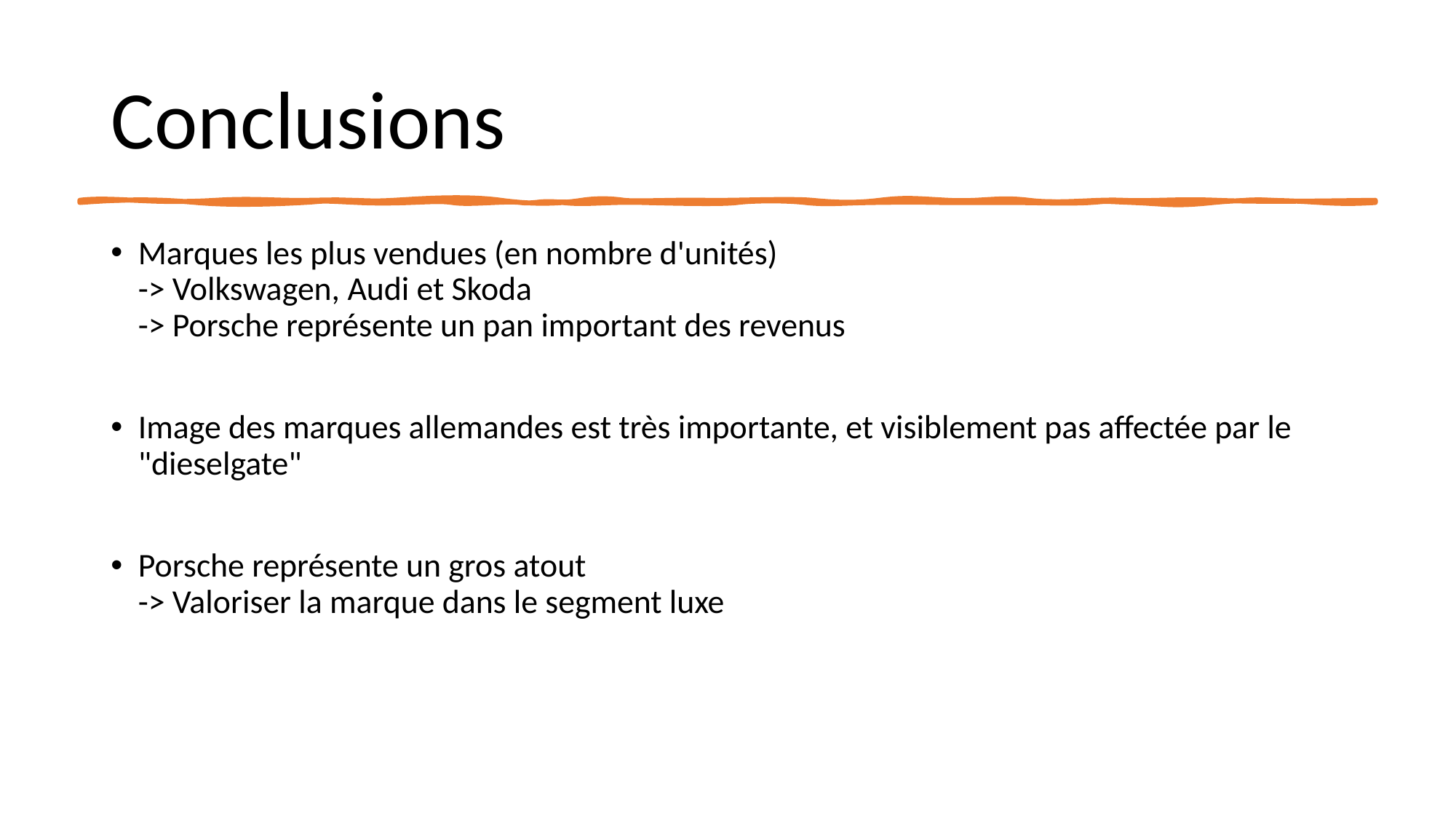

# Conclusions

Marques les plus vendues (en nombre d'unités)
-> Volkswagen, Audi et Skoda
-> Porsche représente un pan important des revenus

Image des marques allemandes est très importante, et visiblement pas affectée par le "dieselgate"

Porsche représente un gros atout
-> Valoriser la marque dans le segment luxe